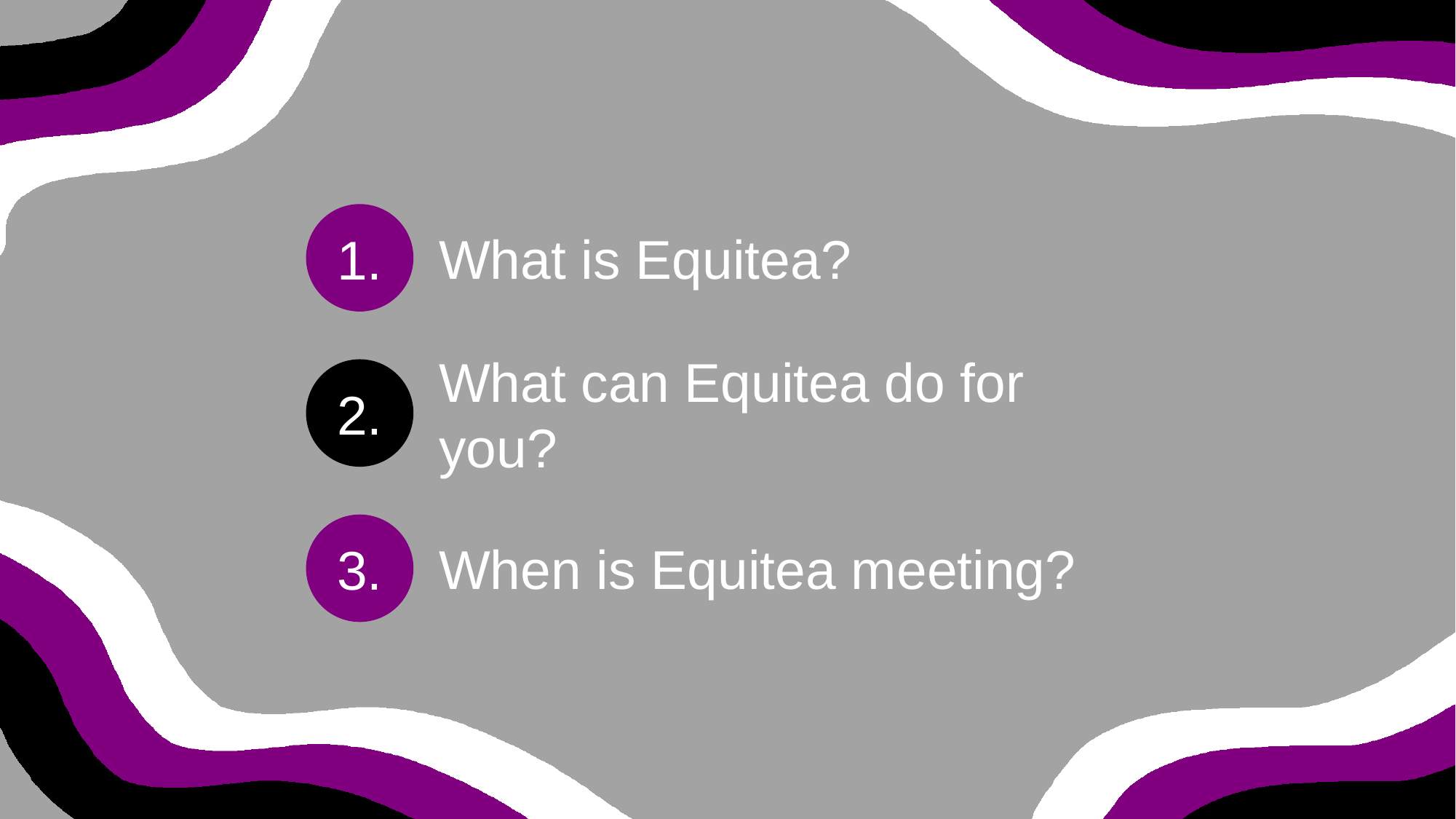

1.
What is Equitea?
What can Equitea do for you?
2.
3.
When is Equitea meeting?